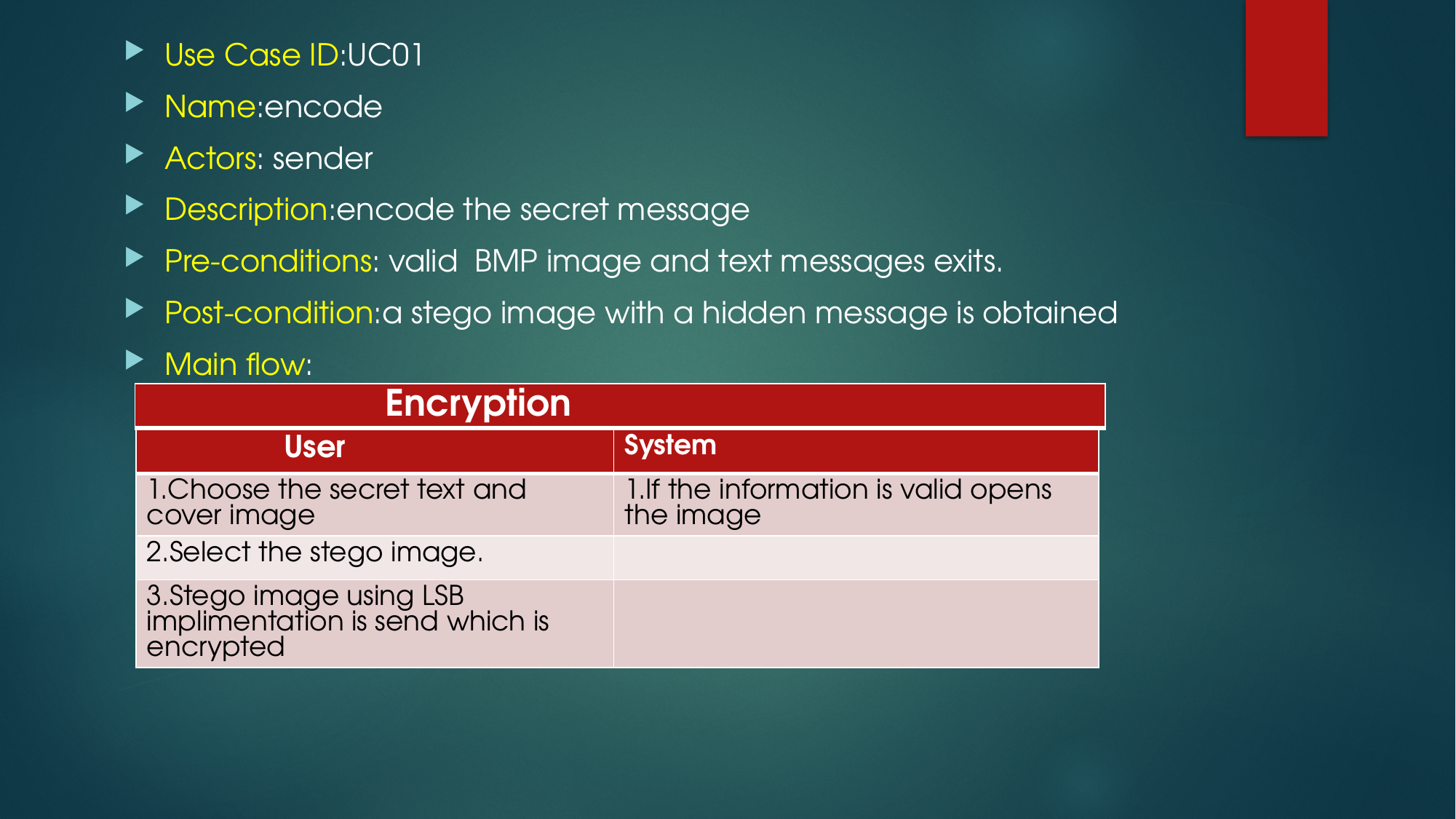

Use Case ID:UC01
Name:encode
Actors: sender
Description:encode the secret message
Pre-conditions: valid  BMP image and text messages exits.
Post-condition:a stego image with a hidden message is obtained
Main flow:

| Encryption |
| --- |
| User | System |
| --- | --- |
| 1.Choose the secret text and cover image | 1.If the information is valid opens the image |
| 2.Select the stego image. |  |
| 3.Stego image using LSB implimentation is send which is encrypted |  |